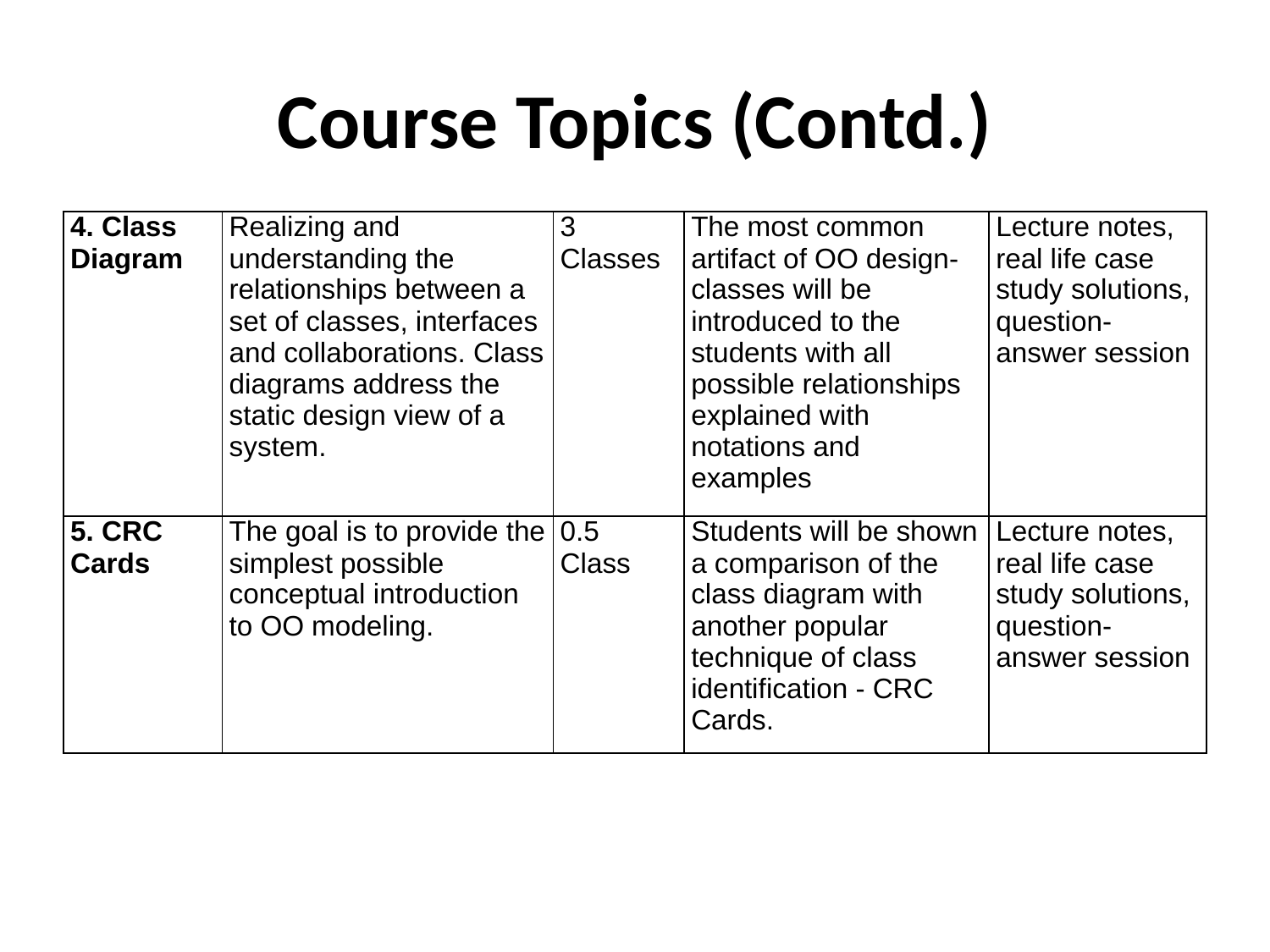

# Course Topics (Contd.)
| 4. Class Diagram | Realizing and understanding the relationships between a set of classes, interfaces and collaborations. Class diagrams address the static design view of a system. | 3 Classes | The most common artifact of OO design- classes will be introduced to the students with all possible relationships explained with notations and examples | Lecture notes, real life case study solutions, question-answer session |
| --- | --- | --- | --- | --- |
| 5. CRC Cards | The goal is to provide the simplest possible conceptual introduction to OO modeling. | 0.5 Class | Students will be shown a comparison of the class diagram with another popular technique of class identification - CRC Cards. | Lecture notes, real life case study solutions, question-answer session |